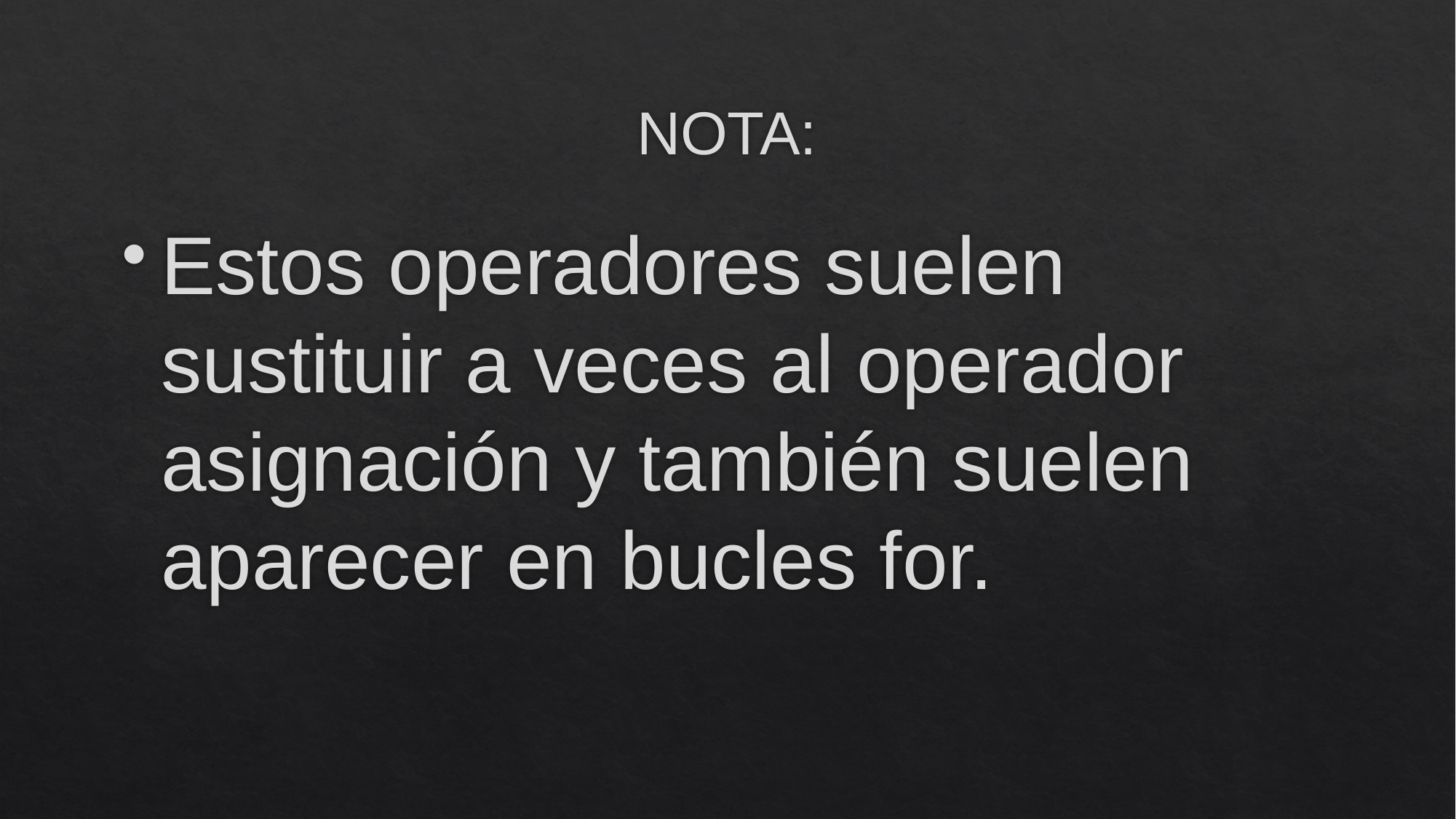

# NOTA:
Estos operadores suelen sustituir a veces al operador asignación y también suelen aparecer en bucles for.